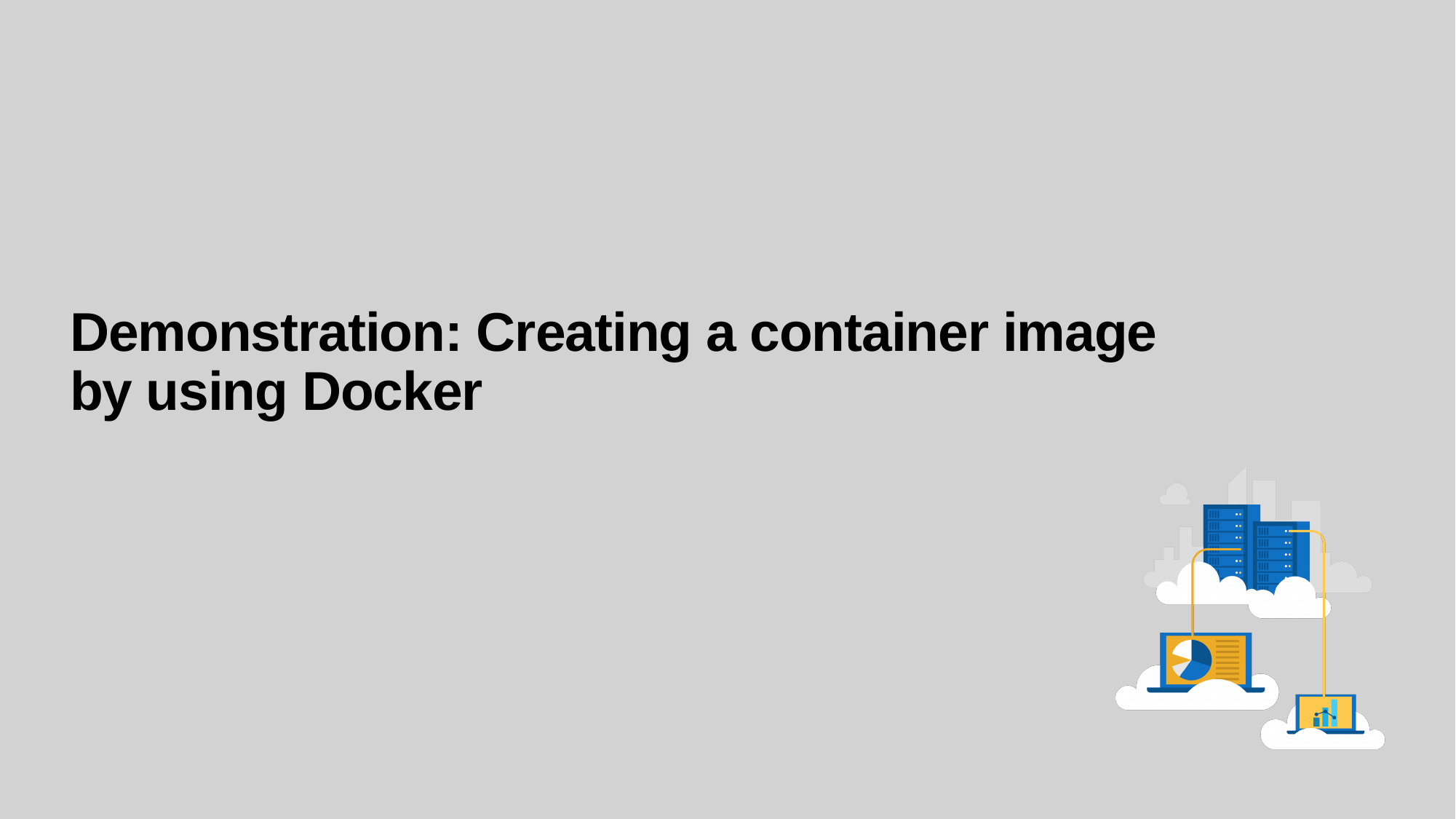

# Demonstration: Creating a container image by using Docker